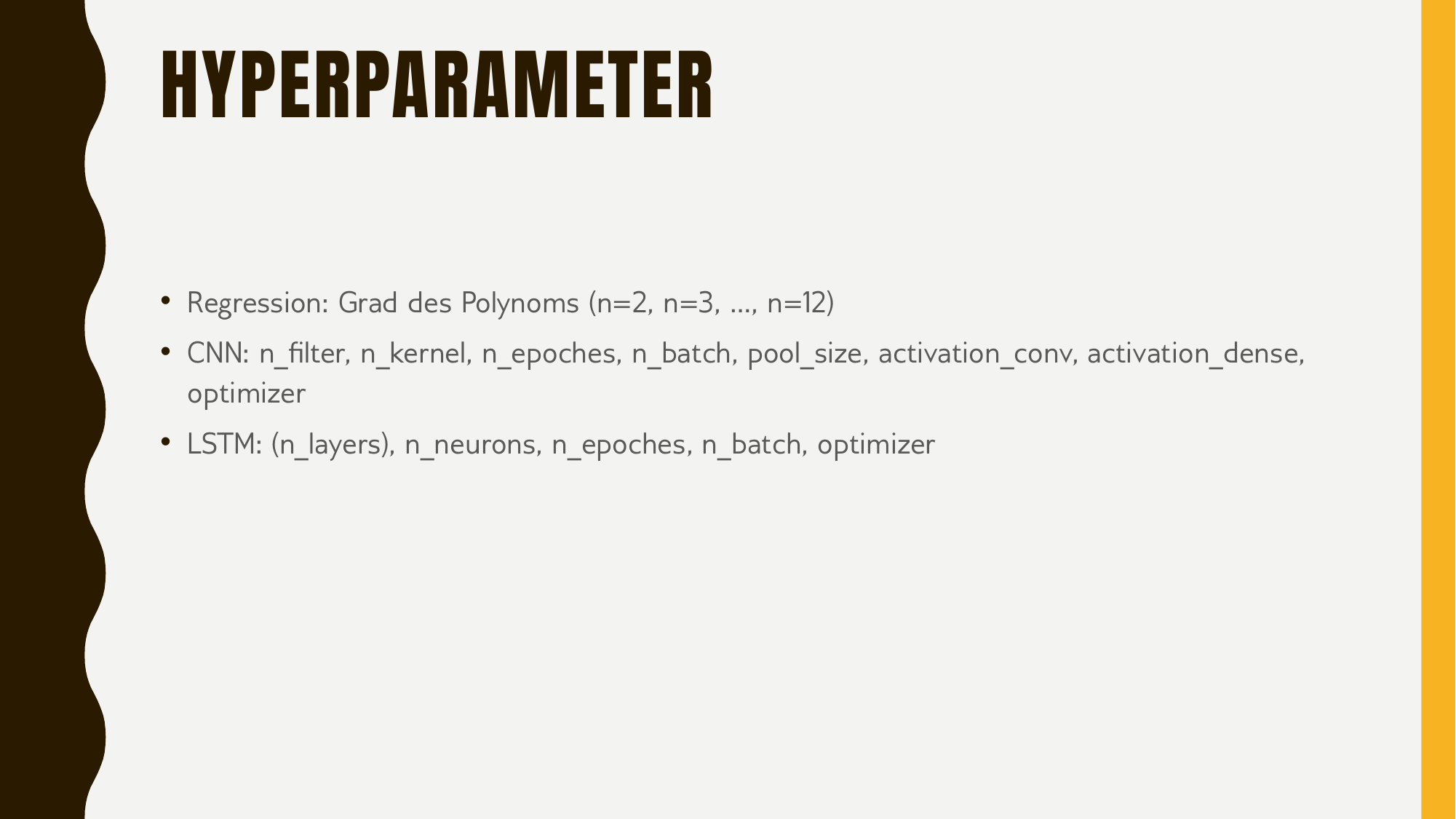

# Hyperparameter
Regression: Grad des Polynoms (n=2, n=3, …, n=12)
CNN: n_filter, n_kernel, n_epoches, n_batch, pool_size, activation_conv, activation_dense, optimizer
LSTM: (n_layers), n_neurons, n_epoches, n_batch, optimizer